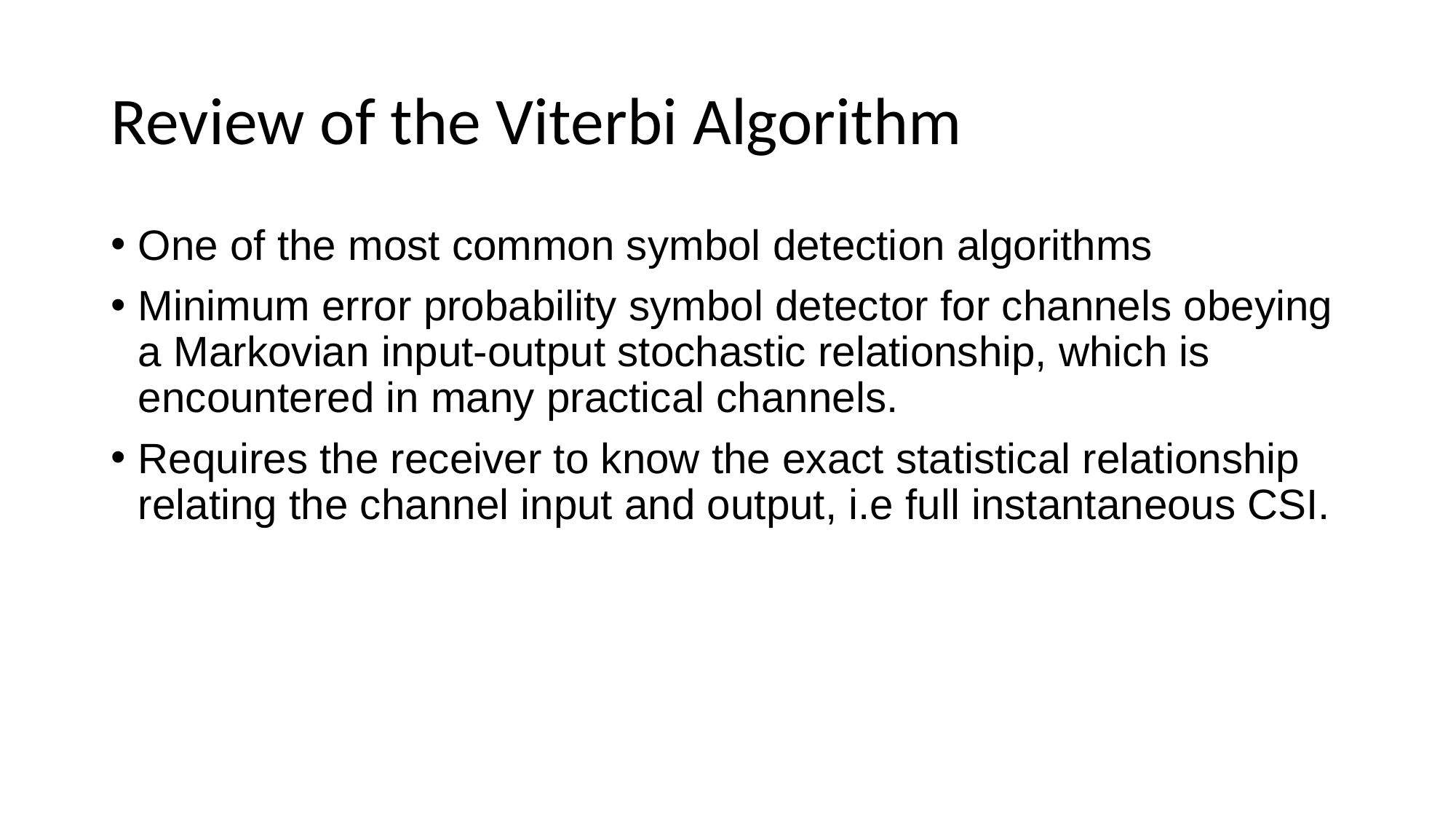

# Review of the Viterbi Algorithm
One of the most common symbol detection algorithms
Minimum error probability symbol detector for channels obeying a Markovian input-output stochastic relationship, which is encountered in many practical channels.
Requires the receiver to know the exact statistical relationship relating the channel input and output, i.e full instantaneous CSI.